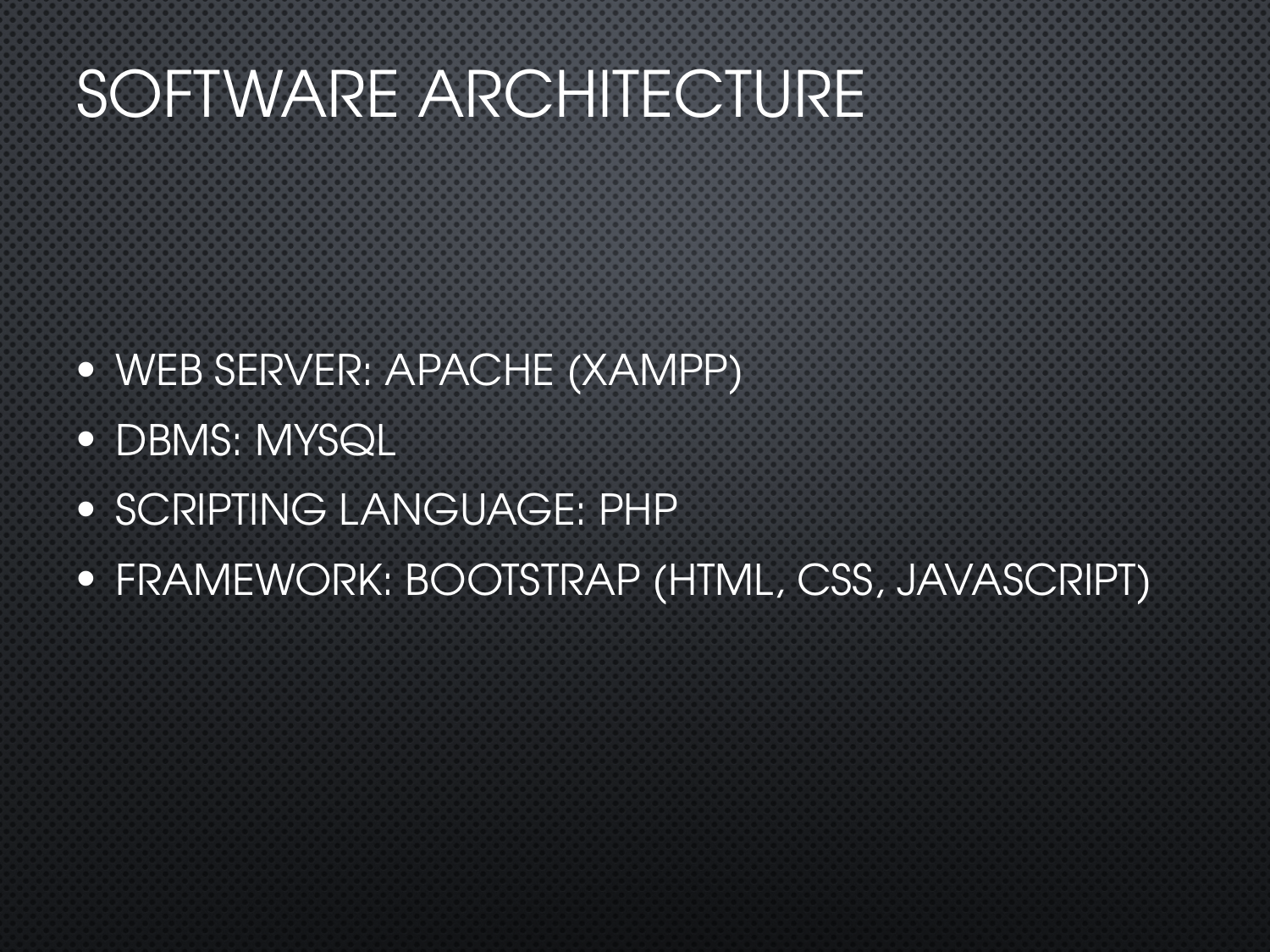

# Software Architecture
Web Server: Apache (Xampp)
DBMS: MySQL
Scripting Language: php
Framework: Bootstrap (HTML, CSS, JavaScript)